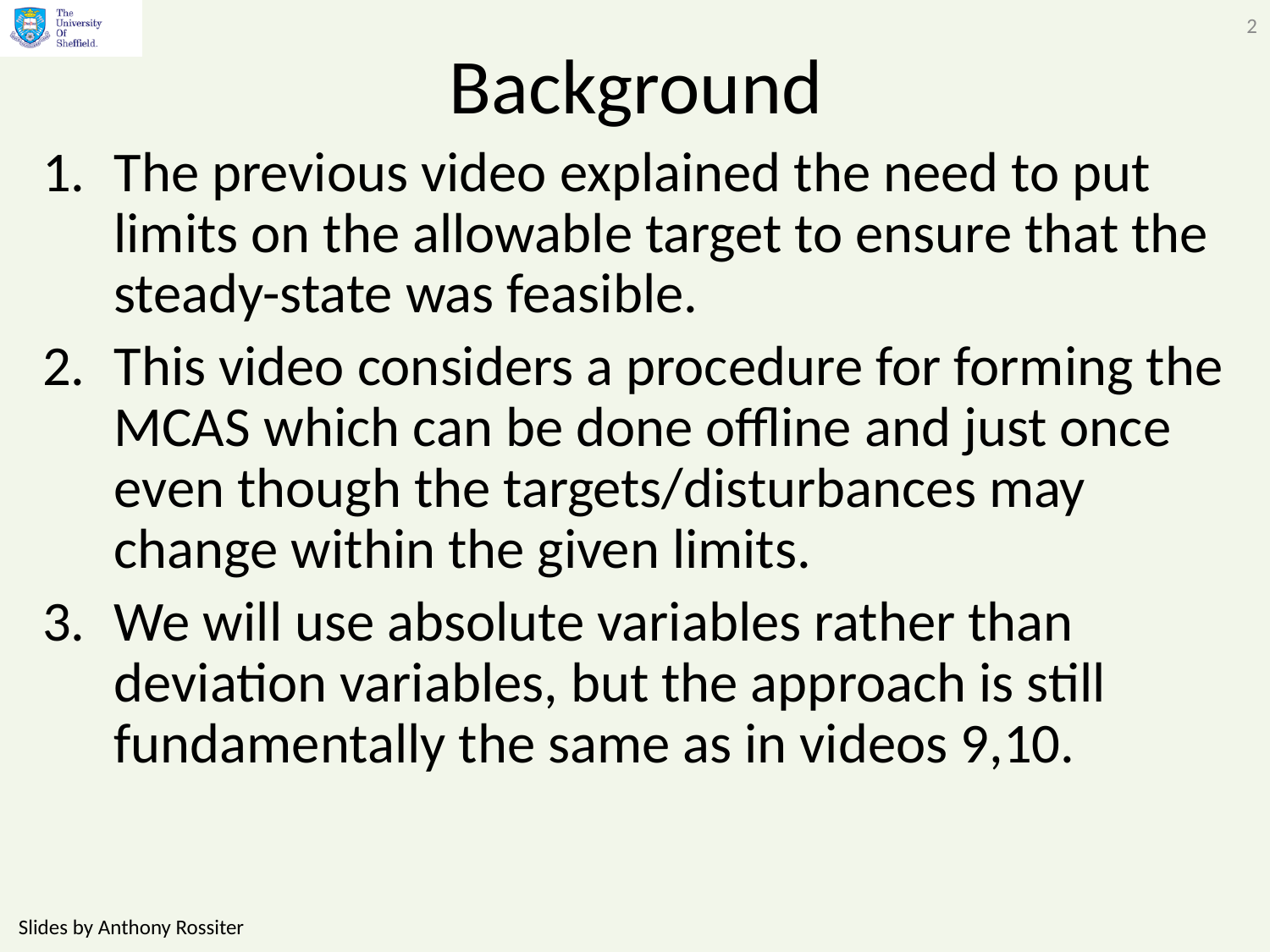

2
# Background
The previous video explained the need to put limits on the allowable target to ensure that the steady-state was feasible.
This video considers a procedure for forming the MCAS which can be done offline and just once even though the targets/disturbances may change within the given limits.
We will use absolute variables rather than deviation variables, but the approach is still fundamentally the same as in videos 9,10.
Slides by Anthony Rossiter